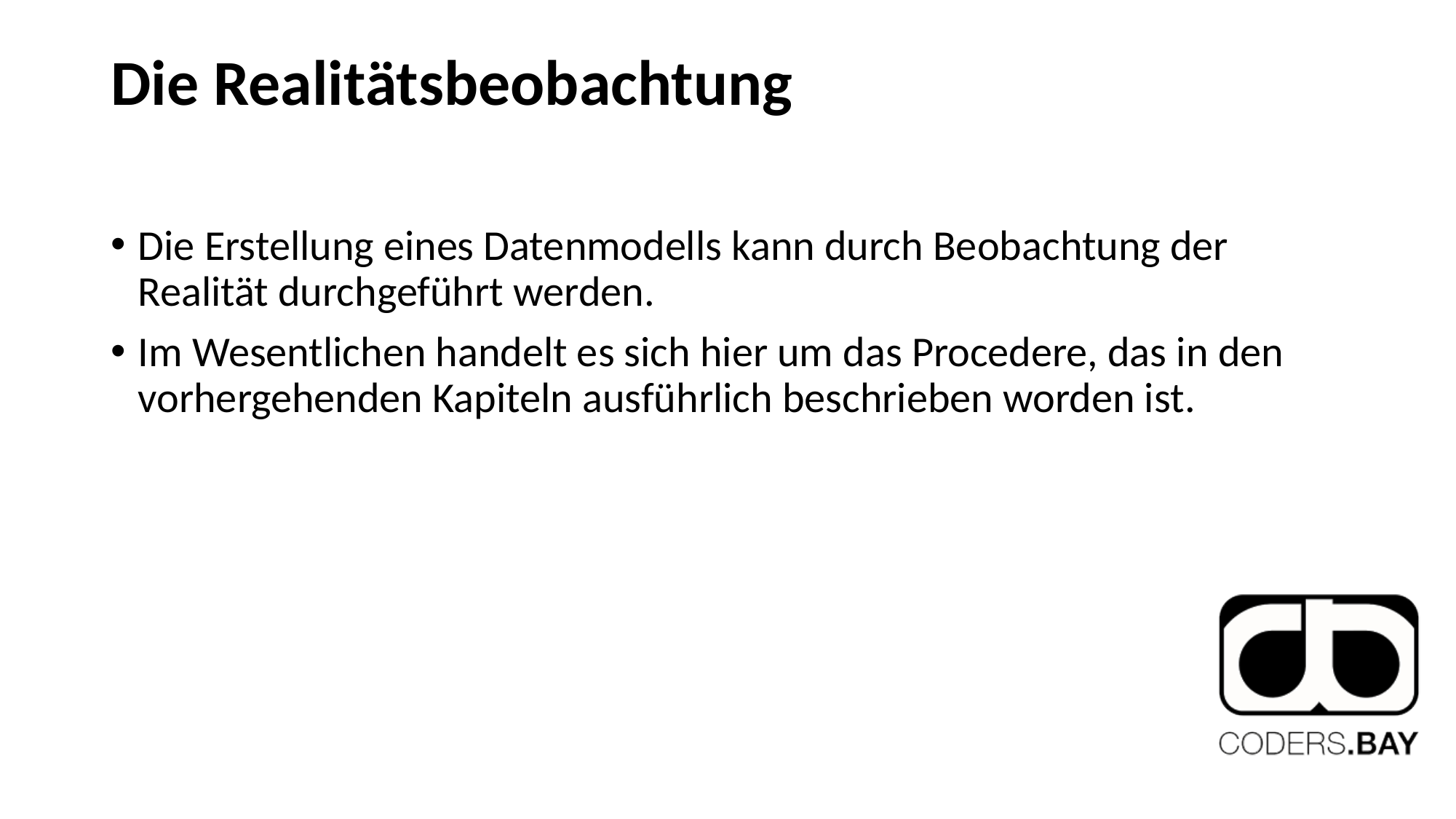

# Die Realitätsbeobachtung
Die Erstellung eines Datenmodells kann durch Beobachtung der Realität durchgeführt werden.
Im Wesentlichen handelt es sich hier um das Procedere, das in den vorhergehenden Kapiteln ausführlich beschrieben worden ist.